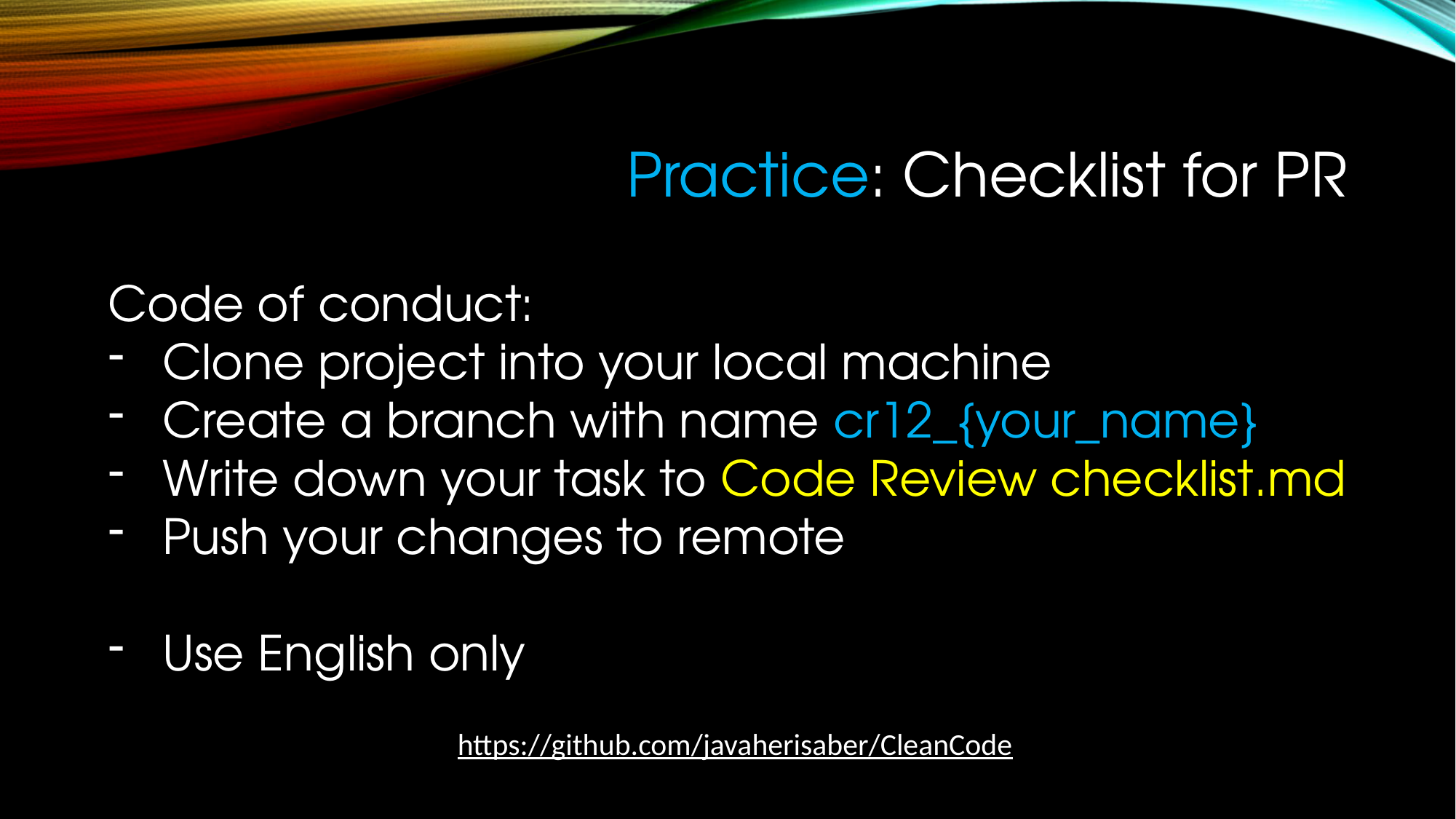

# Practice: Checklist for PR
Code of conduct:
Clone project into your local machine
Create a branch with name cr12_{your_name}
Write down your task to Code Review checklist.md
Push your changes to remote

Use English only
https://github.com/javaherisaber/CleanCode